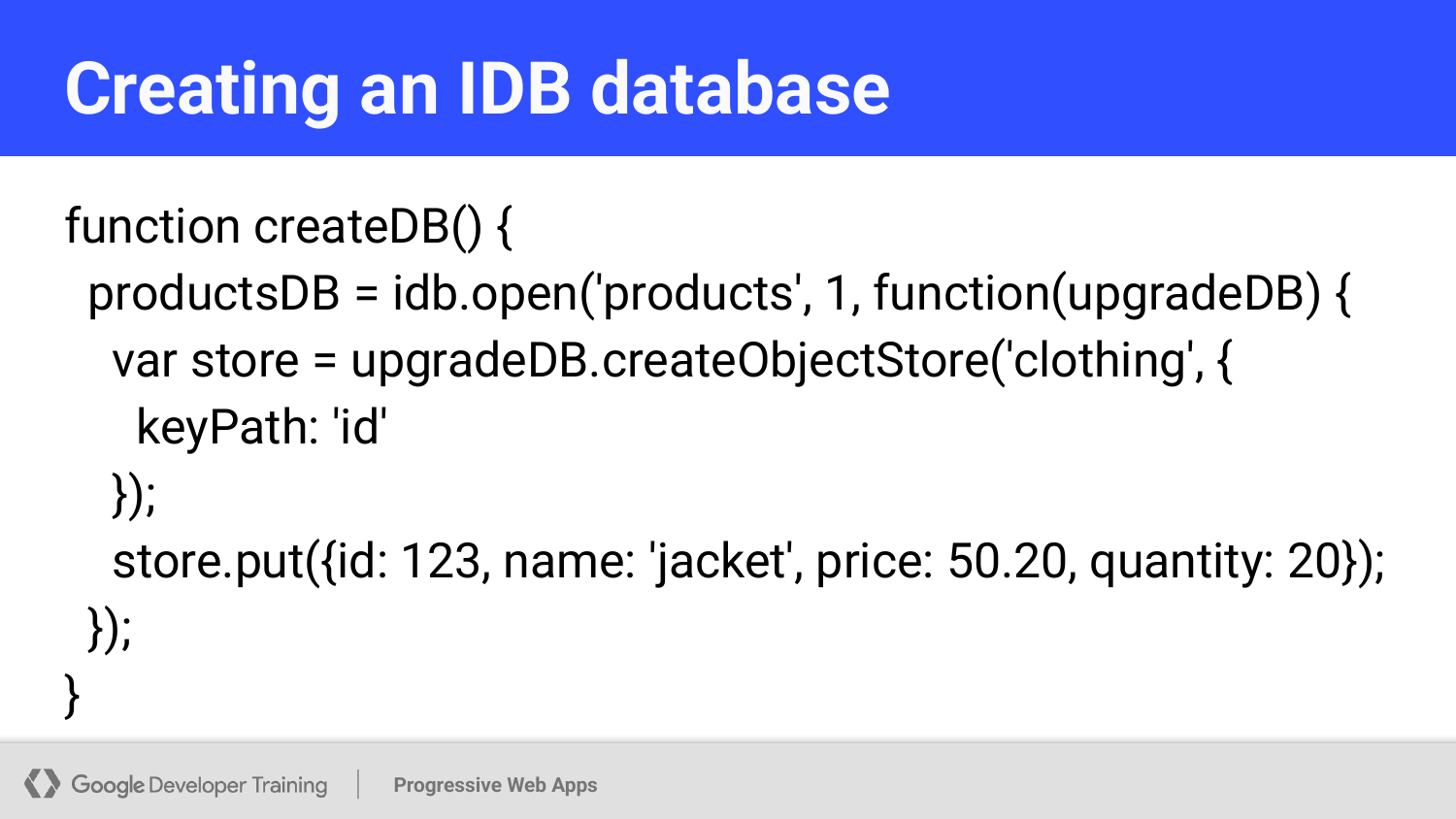

# Creating an IDB database
function createDB() {
  productsDB = idb.open('products', 1, function(upgradeDB) {
    var store = upgradeDB.createObjectStore('clothing', {
      keyPath: 'id'
    });
    store.put({id: 123, name: 'jacket', price: 50.20, quantity: 20});
  });
}